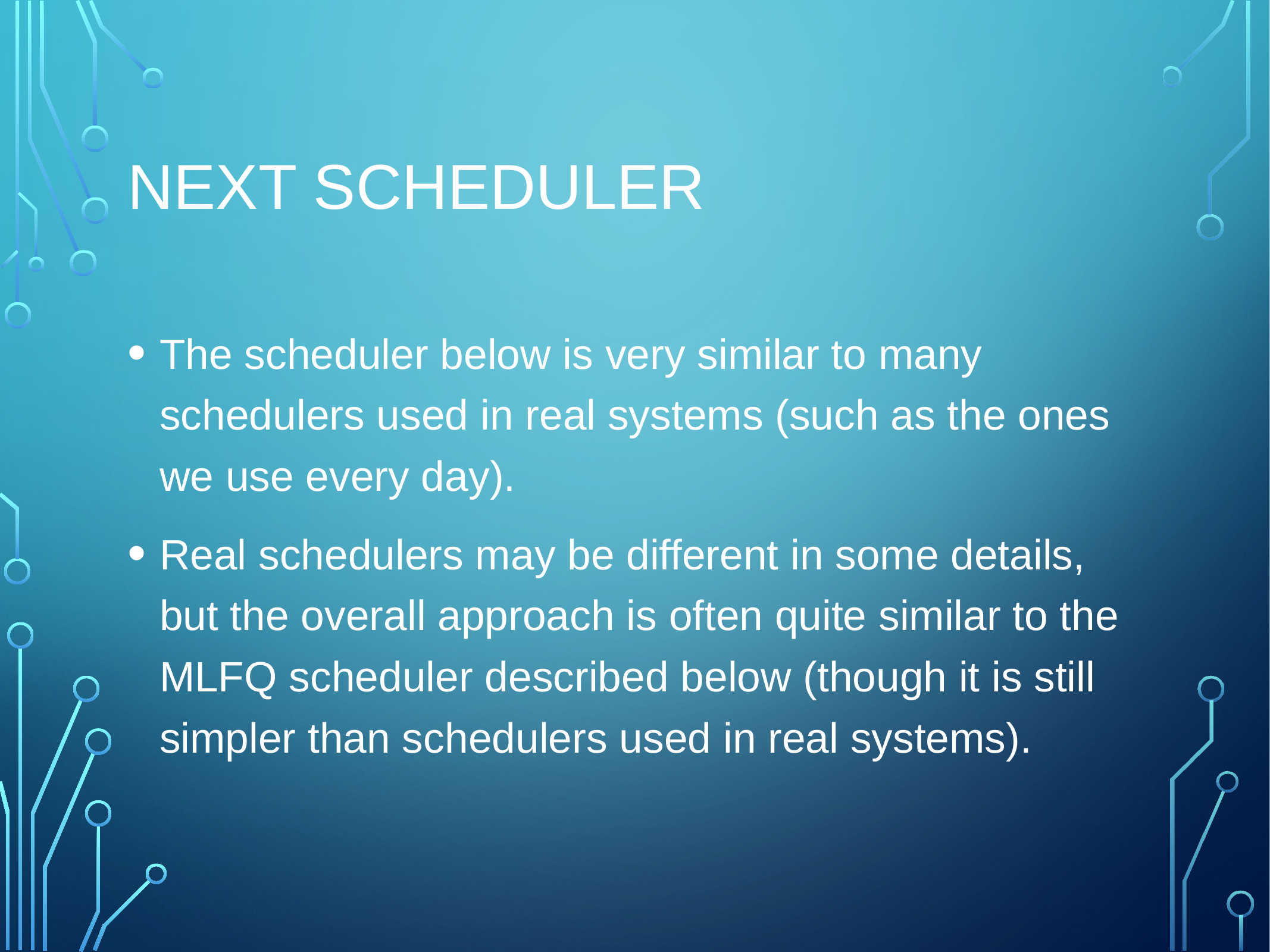

# Next scheduler
The scheduler below is very similar to many schedulers used in real systems (such as the ones we use every day).
Real schedulers may be different in some details, but the overall approach is often quite similar to the MLFQ scheduler described below (though it is still simpler than schedulers used in real systems).